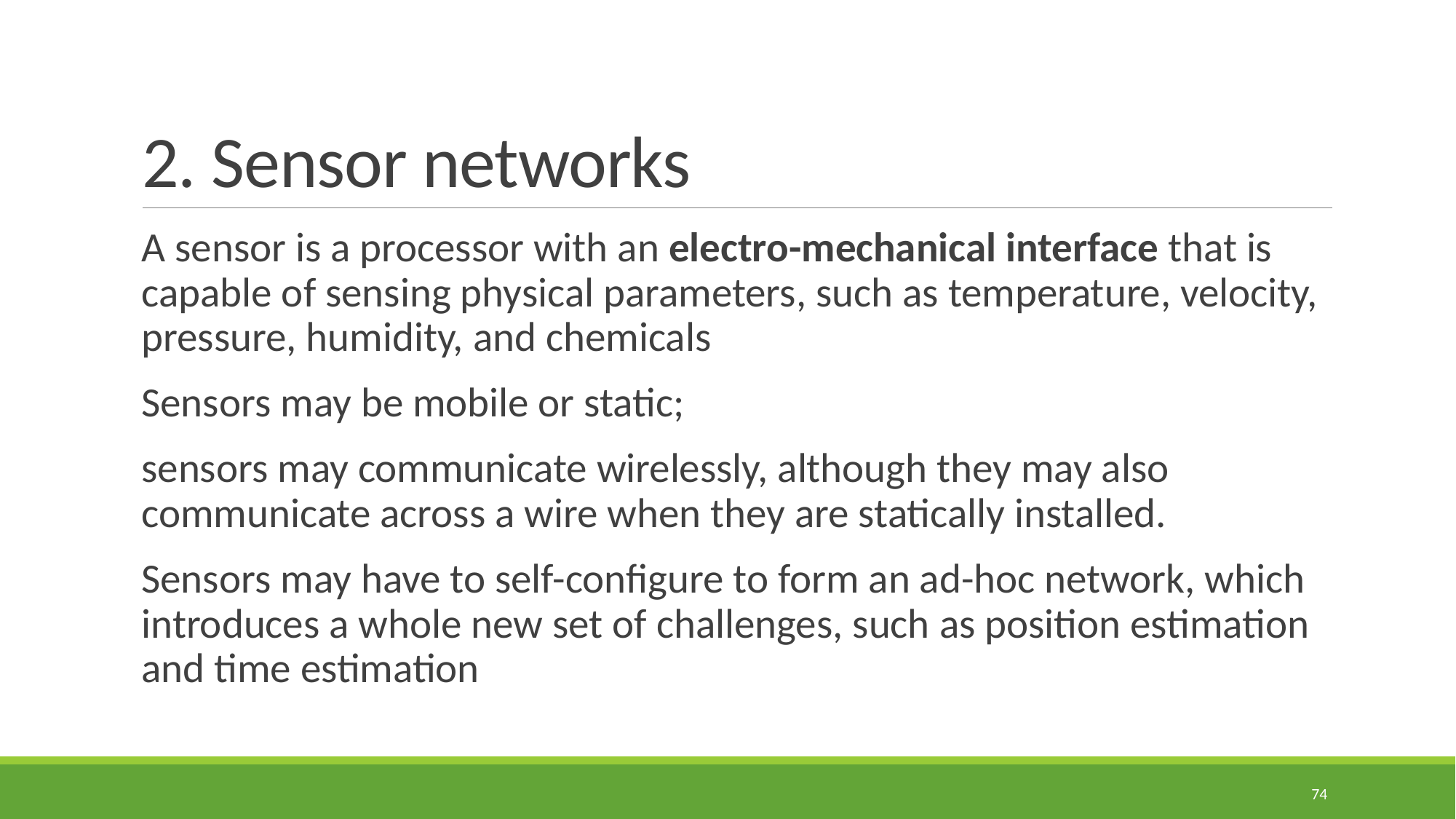

# 2. Sensor networks
A sensor is a processor with an electro-mechanical interface that is capable of sensing physical parameters, such as temperature, velocity, pressure, humidity, and chemicals
Sensors may be mobile or static;
sensors may communicate wirelessly, although they may also communicate across a wire when they are statically installed.
Sensors may have to self-configure to form an ad-hoc network, which introduces a whole new set of challenges, such as position estimation and time estimation
74